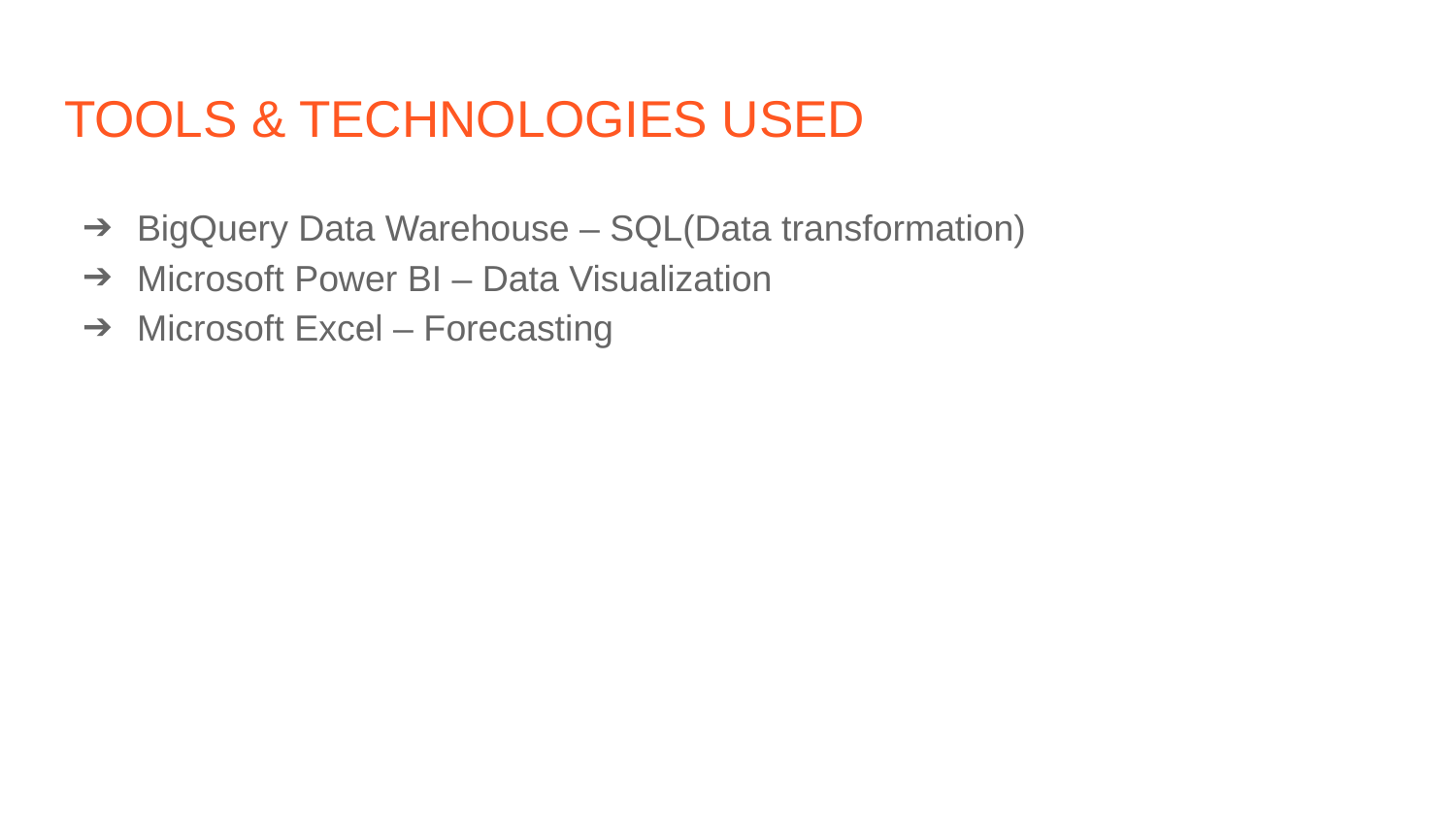

# TOOLS & TECHNOLOGIES USED
BigQuery Data Warehouse – SQL(Data transformation)
Microsoft Power BI – Data Visualization
Microsoft Excel – Forecasting